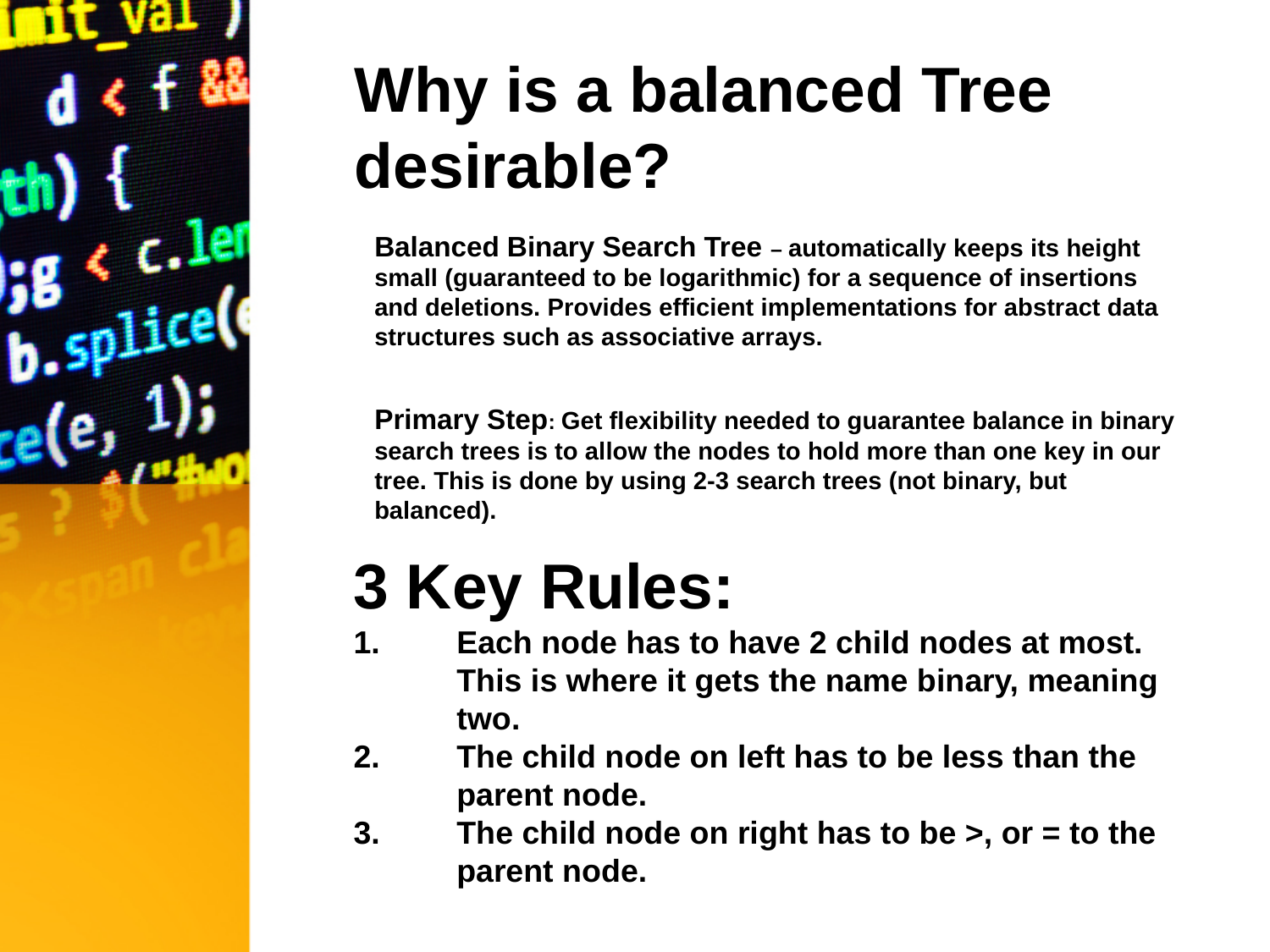

Why is a balanced Tree
desirable?
Balanced Binary Search Tree – automatically keeps its height small (guaranteed to be logarithmic) for a sequence of insertions and deletions. Provides efficient implementations for abstract data structures such as associative arrays.

Primary Step: Get flexibility needed to guarantee balance in binary search trees is to allow the nodes to hold more than one key in our tree. This is done by using 2-3 search trees (not binary, but balanced).

3 Key Rules:
Each node has to have 2 child nodes at most. This is where it gets the name binary, meaning two.
The child node on left has to be less than the parent node.
The child node on right has to be >, or = to the parent node.